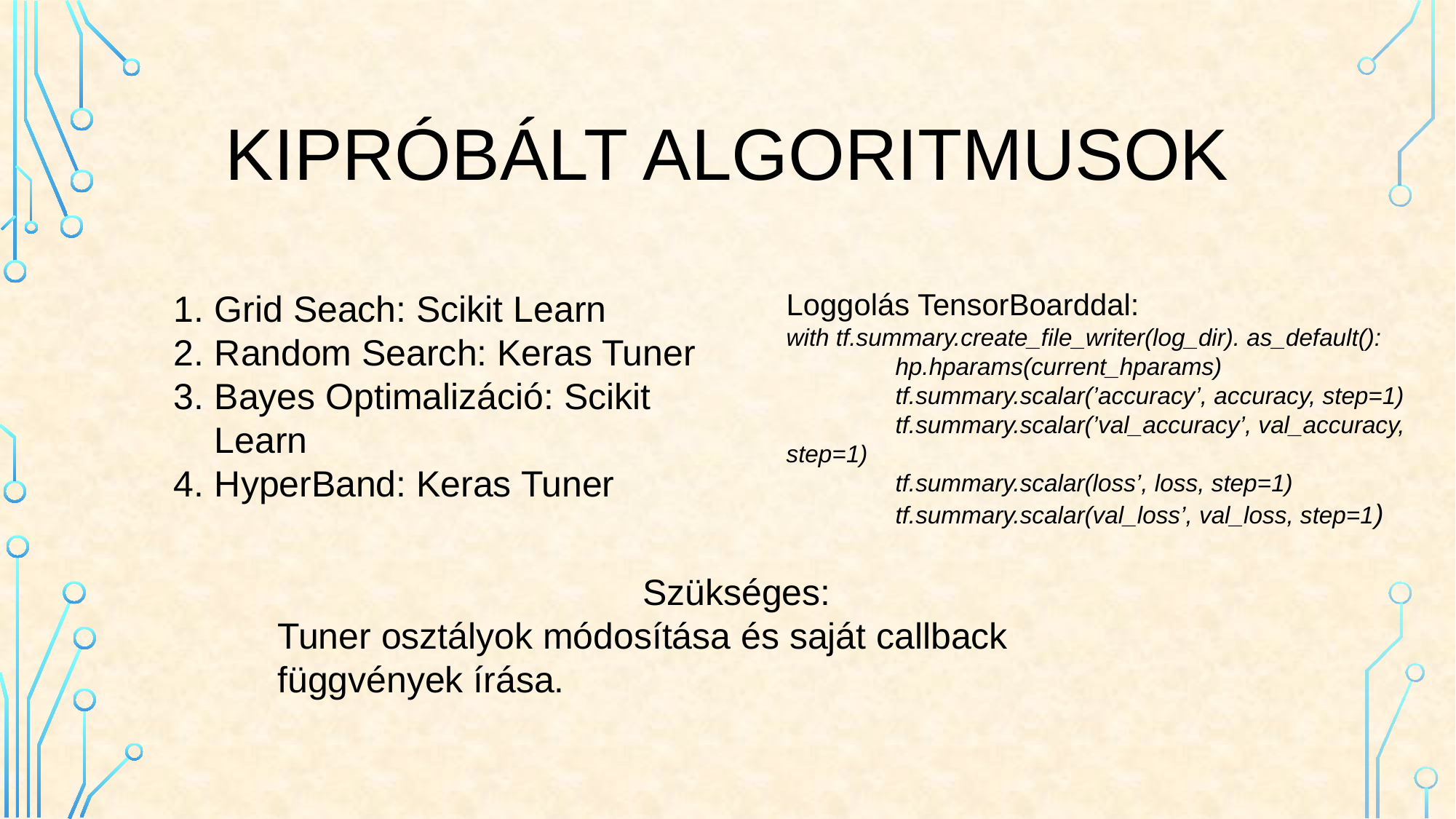

# kipróbált algoritmusok
Grid Seach: Scikit Learn
Random Search: Keras Tuner
Bayes Optimalizáció: Scikit Learn
HyperBand: Keras Tuner
Loggolás TensorBoarddal:
with tf.summary.create_file_writer(log_dir). as_default():
	hp.hparams(current_hparams)
	tf.summary.scalar(’accuracy’, accuracy, step=1)
	tf.summary.scalar(’val_accuracy’, val_accuracy, step=1)
	tf.summary.scalar(loss’, loss, step=1)
	tf.summary.scalar(val_loss’, val_loss, step=1)
Szükséges:
Tuner osztályok módosítása és saját callback függvények írása.